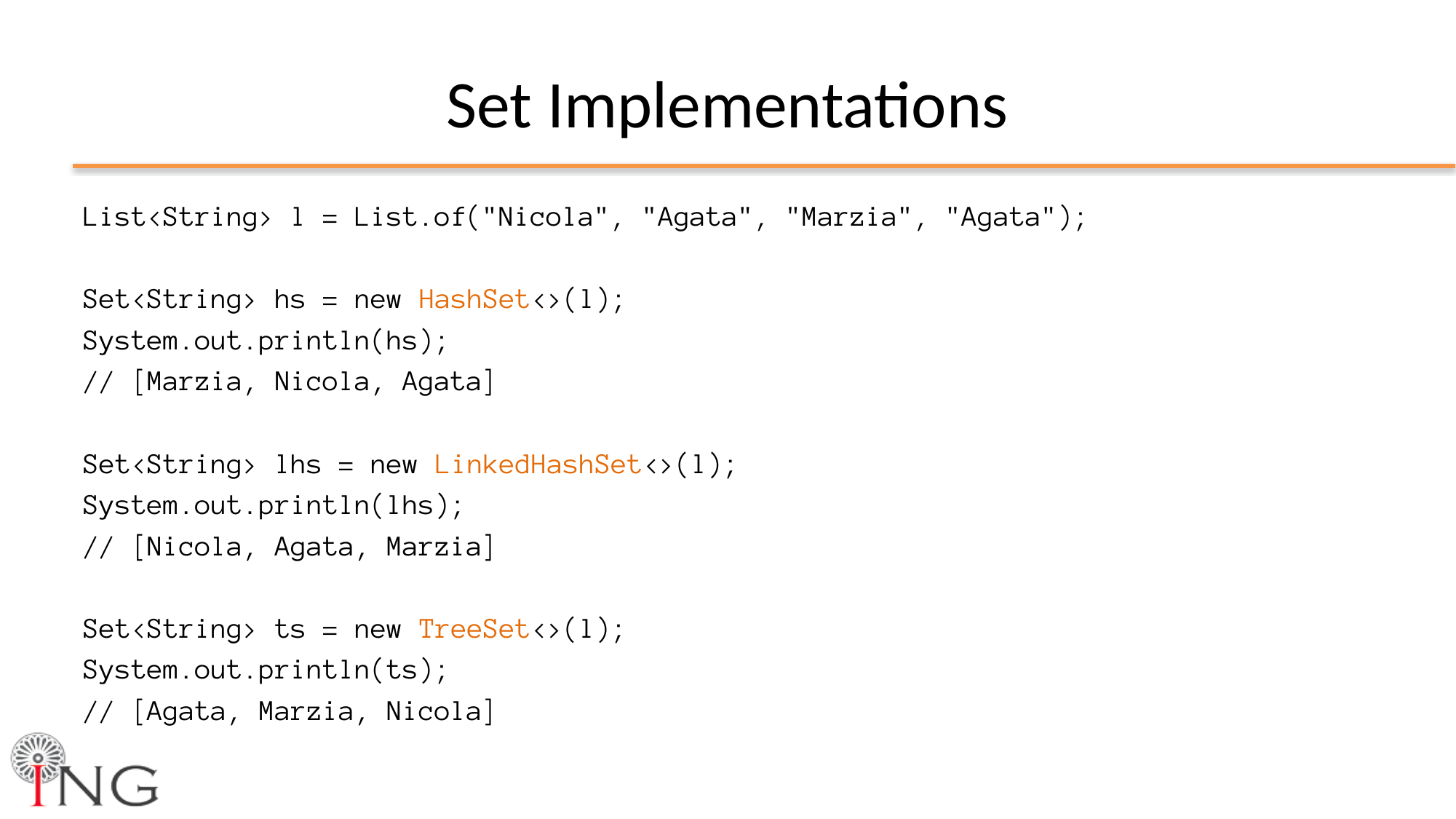

# Set Implementations
List<String> l = List.of("Nicola", "Agata", "Marzia", "Agata");

Set<String> hs = new HashSet<>(l);
System.out.println(hs);
// [Marzia, Nicola, Agata]

Set<String> lhs = new LinkedHashSet<>(l);
System.out.println(lhs);
// [Nicola, Agata, Marzia]

Set<String> ts = new TreeSet<>(l);
System.out.println(ts);
// [Agata, Marzia, Nicola]